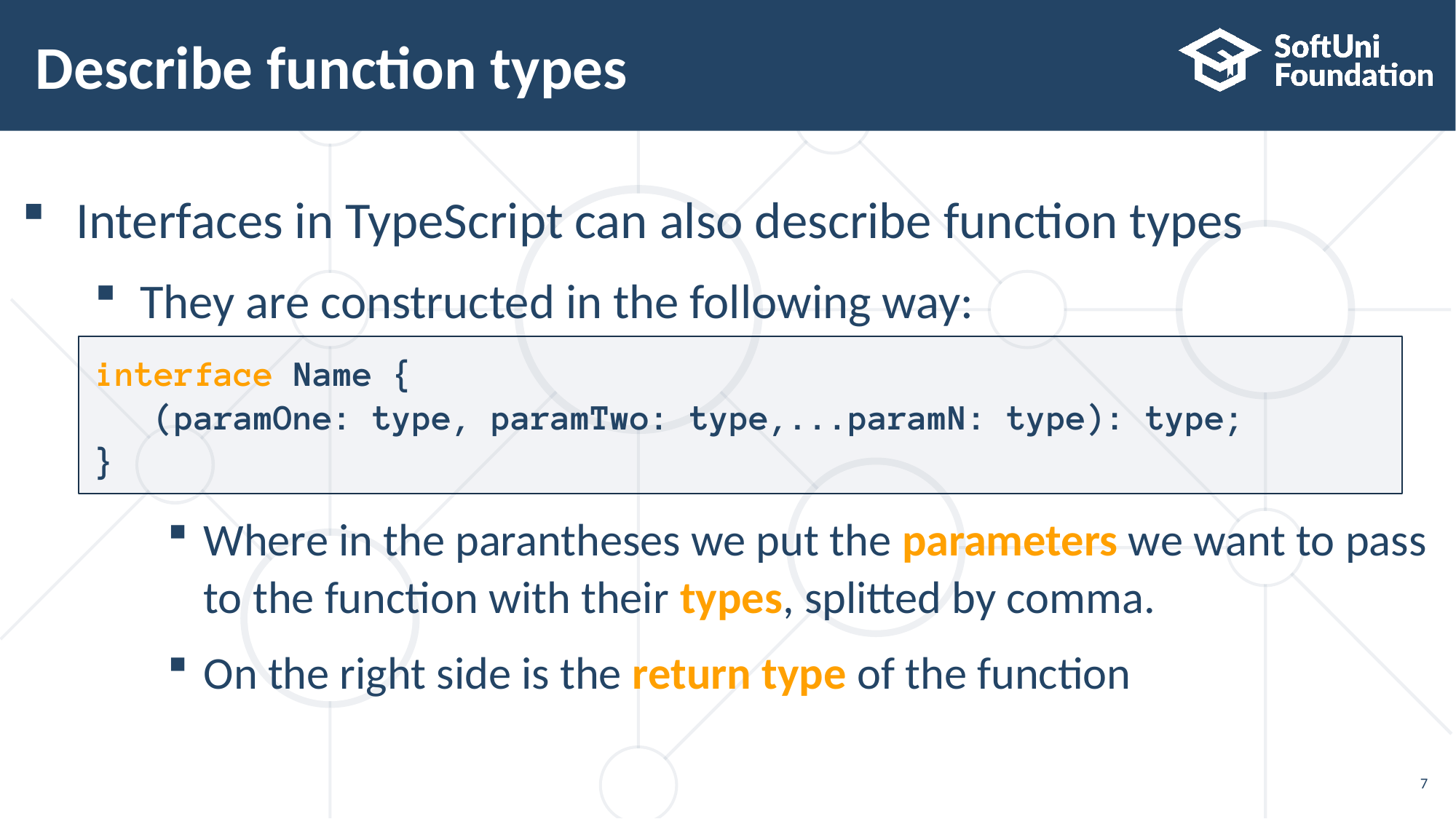

# Describe function types
Interfaces in TypeScript can also describe function types
They are constructed in the following way:

Where in the parantheses we put the parameters we want to pass to the function with their types, splitted by comma.
On the right side is the return type of the function
interface Name {
   (paramOne: type, paramTwo: type,...paramN: type): type;
}
7